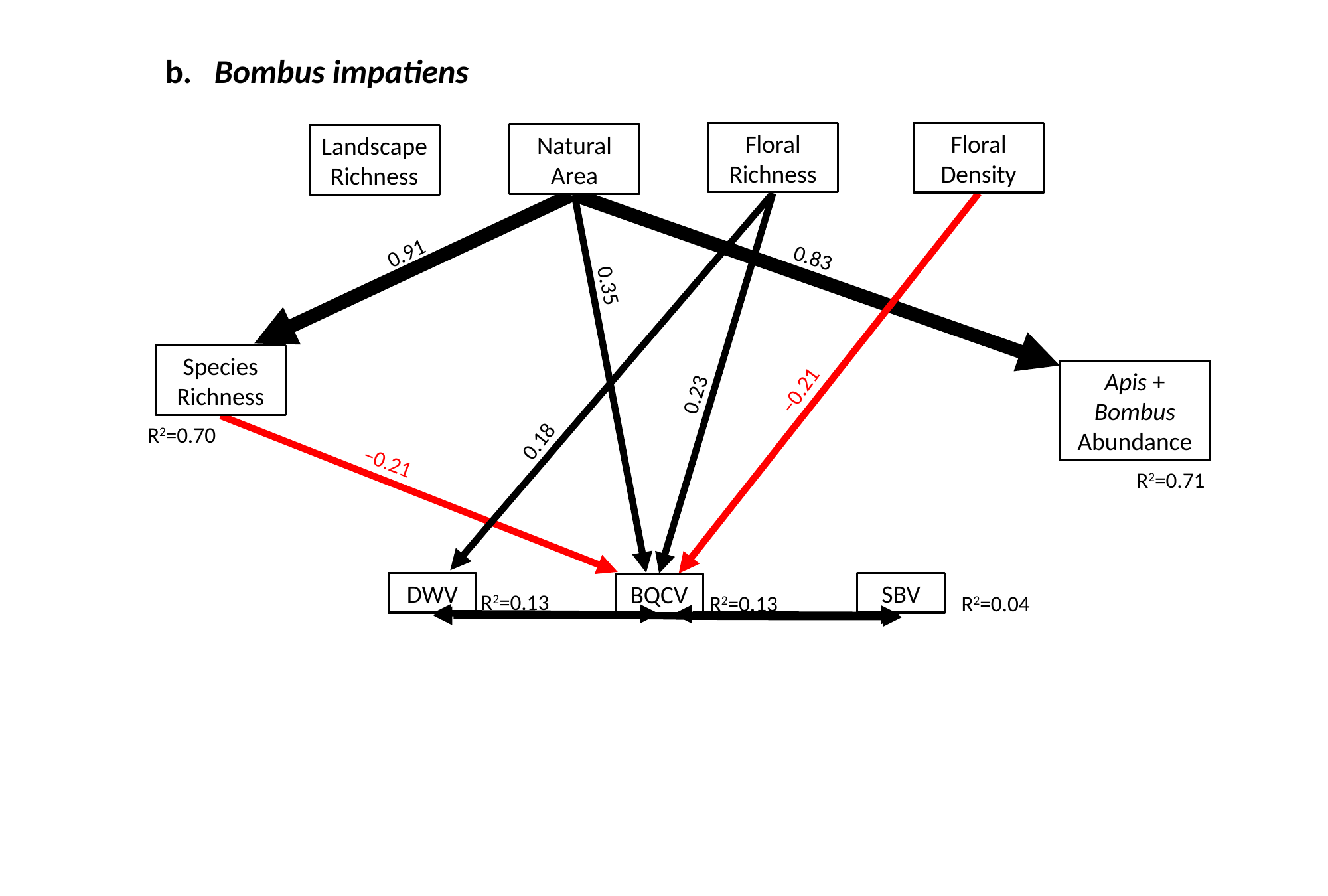

b.   Bombus impatiens
Floral Richness
Floral Density
Natural Area
Landscape Richness
Species Richness
Apis + Bombus Abundance
DWV
SBV
BQCV
R2=0.70
R2=0.71
R2=0.13
R2=0.13
R2=0.04
0.91
0.83
0.35
0.23
–0.21
0.18
–0.21